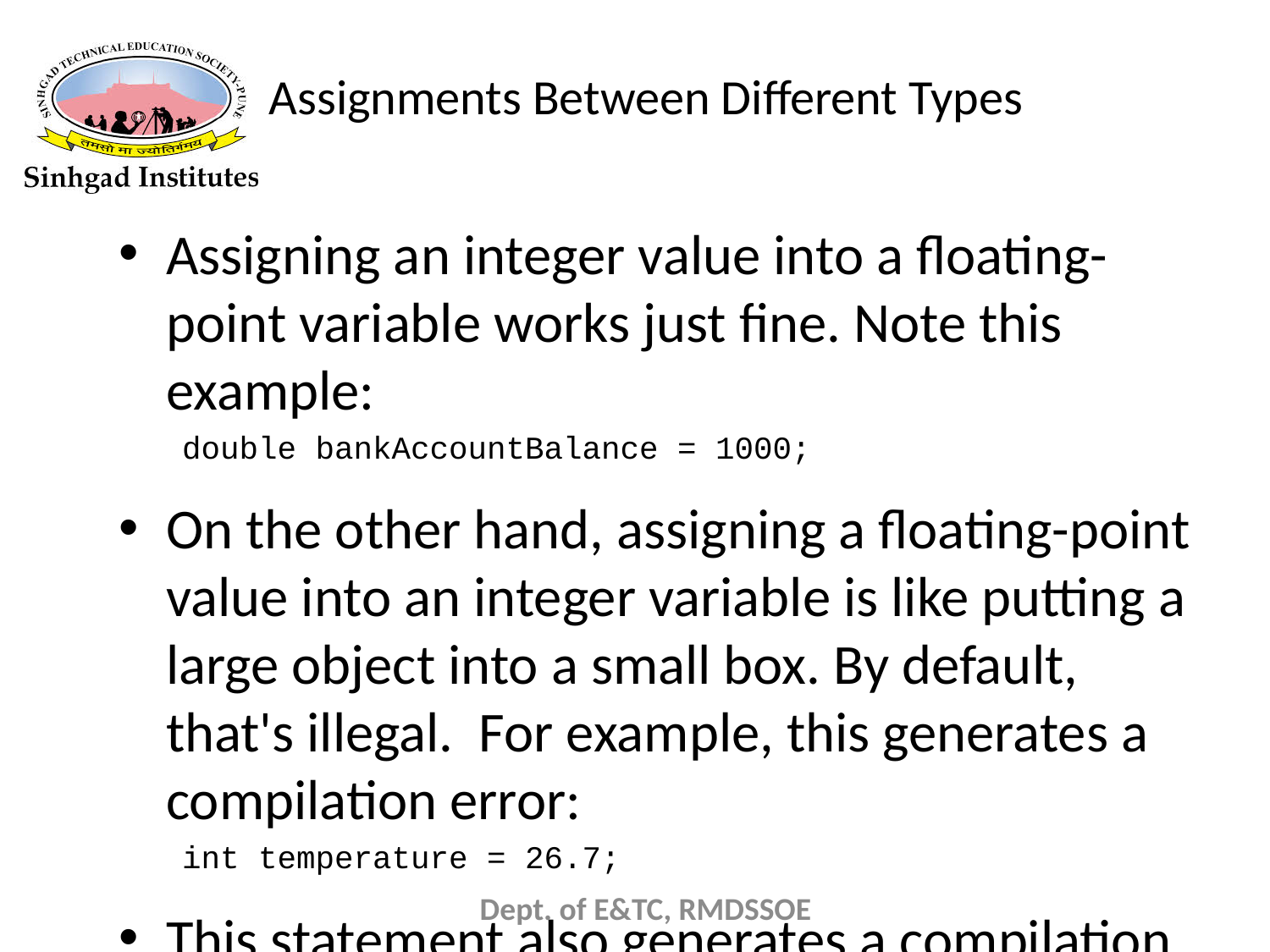

# Assignments Between Different Types
Assigning an integer value into a floating-point variable works just fine. Note this example:
double bankAccountBalance = 1000;
On the other hand, assigning a floating-point value into an integer variable is like putting a large object into a small box. By default, that's illegal.  For example, this generates a compilation error:
int temperature = 26.7;
This statement also generates a compilation error:
int count = 0.0;
Dept. of E&TC, RMDSSOE